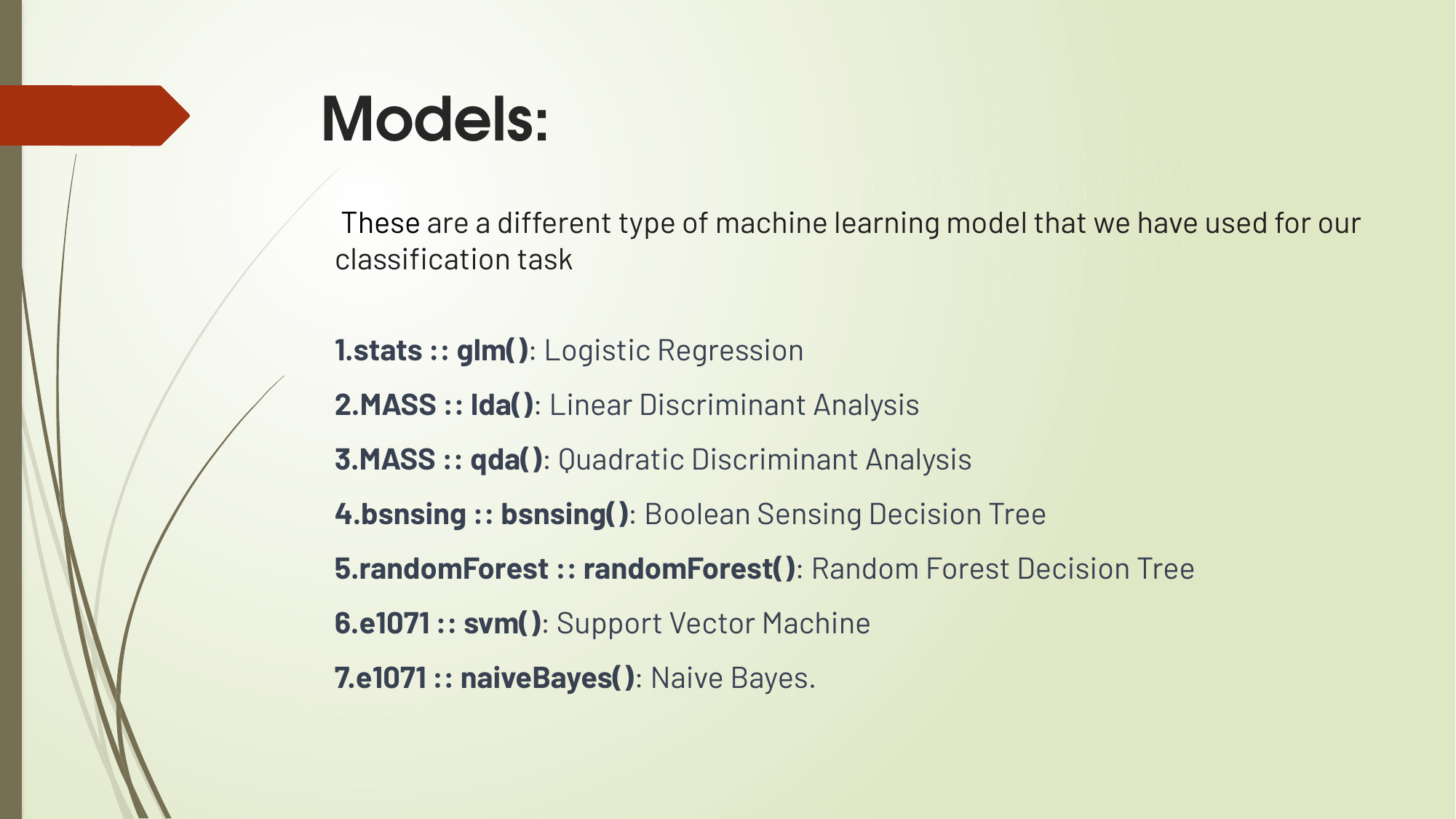

# Models:
 These are a different type of machine learning model that we have used for our classification task

stats :: glm(): Logistic Regression
MASS :: lda(): Linear Discriminant Analysis
MASS :: qda(): Quadratic Discriminant Analysis
bsnsing :: bsnsing(): Boolean Sensing Decision Tree
randomForest :: randomForest(): Random Forest Decision Tree
e1071 :: svm(): Support Vector Machine
e1071 :: naiveBayes(): Naive Bayes.